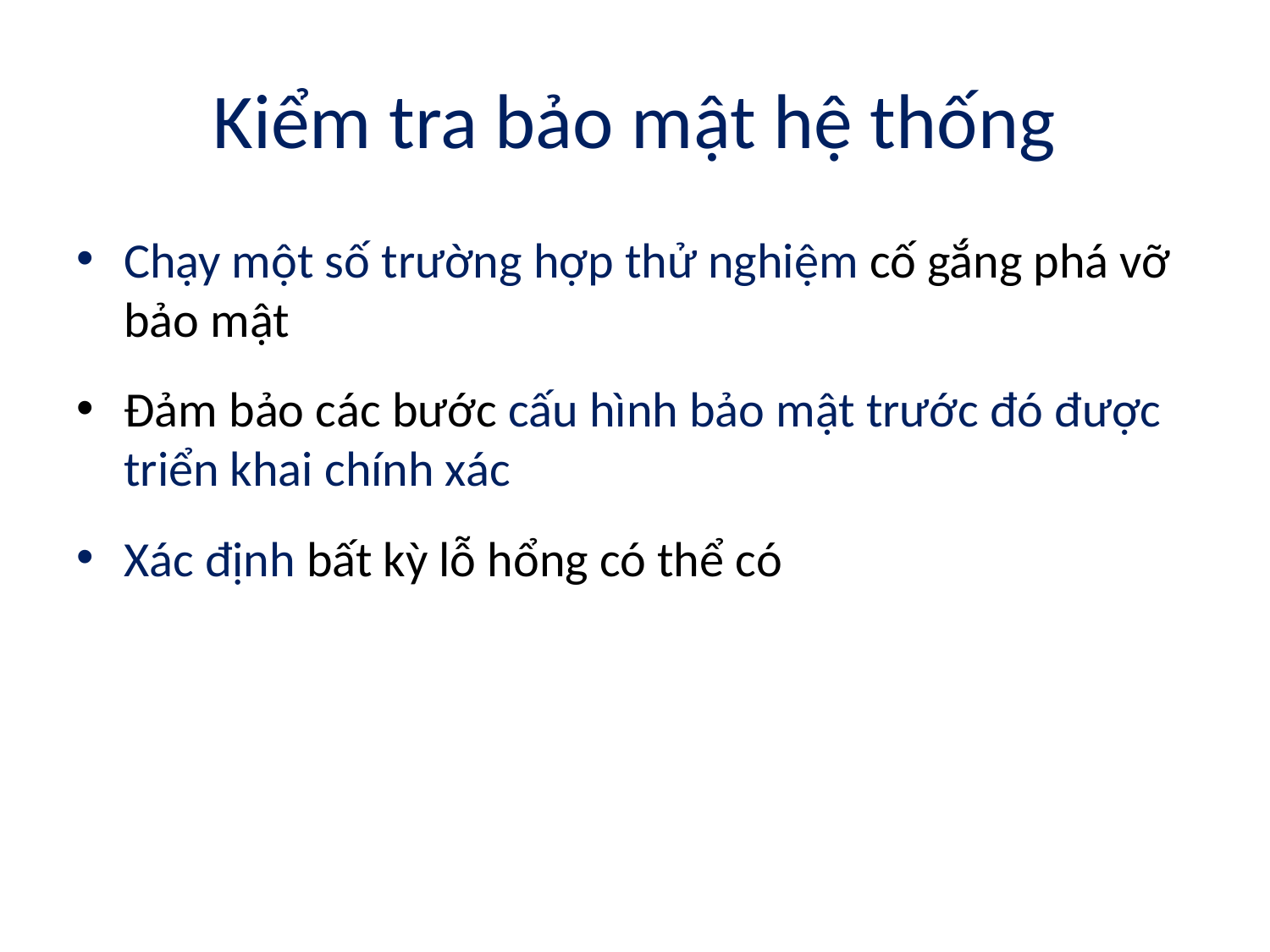

# Kiểm tra bảo mật hệ thống
Chạy một số trường hợp thử nghiệm cố gắng phá vỡ bảo mật
Đảm bảo các bước cấu hình bảo mật trước đó được triển khai chính xác
Xác định bất kỳ lỗ hổng có thể có